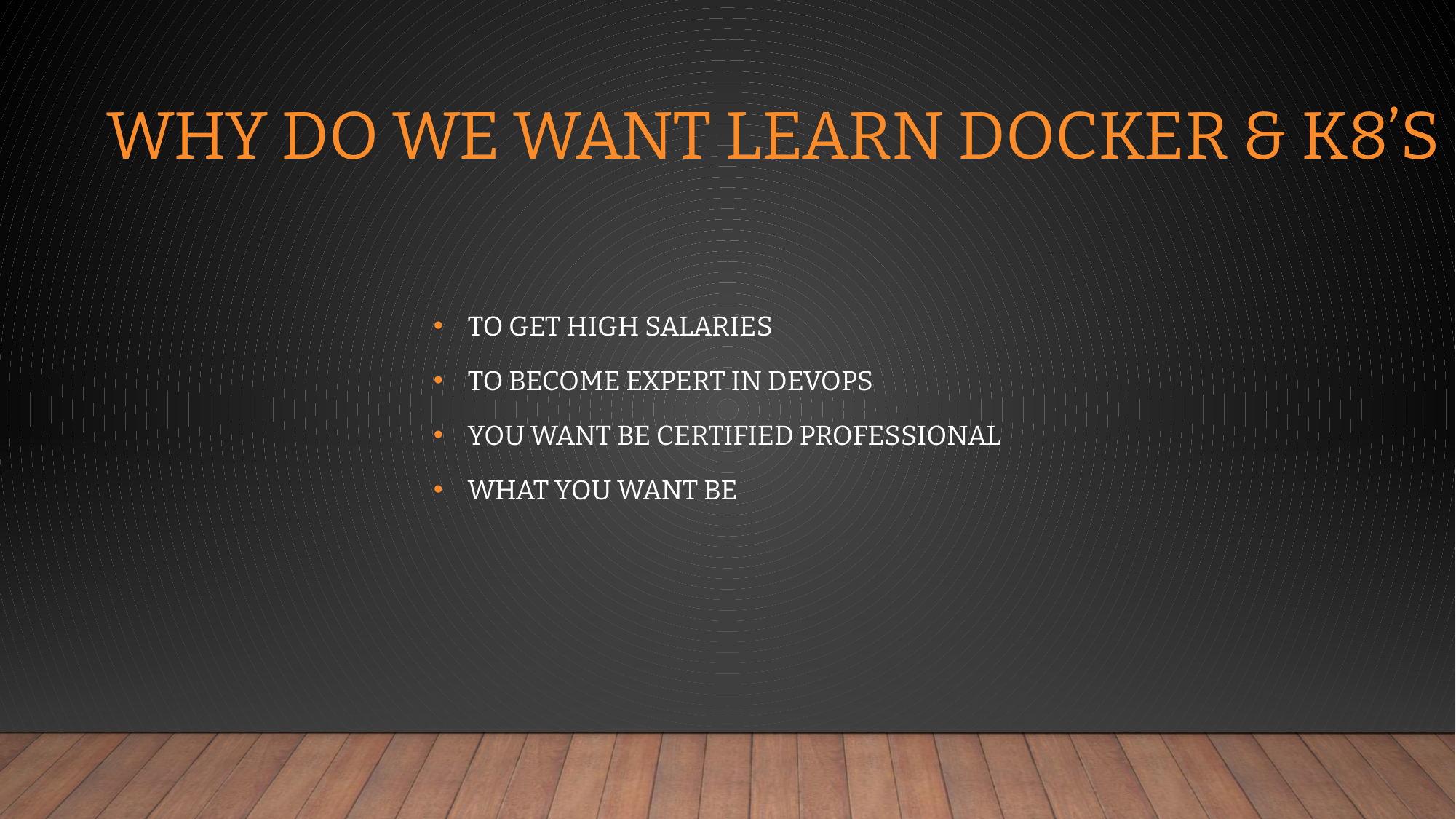

# Why do we want learn docker & k8’s

To get high salaries
To become expert in devops
You want be certified professional
What you want be